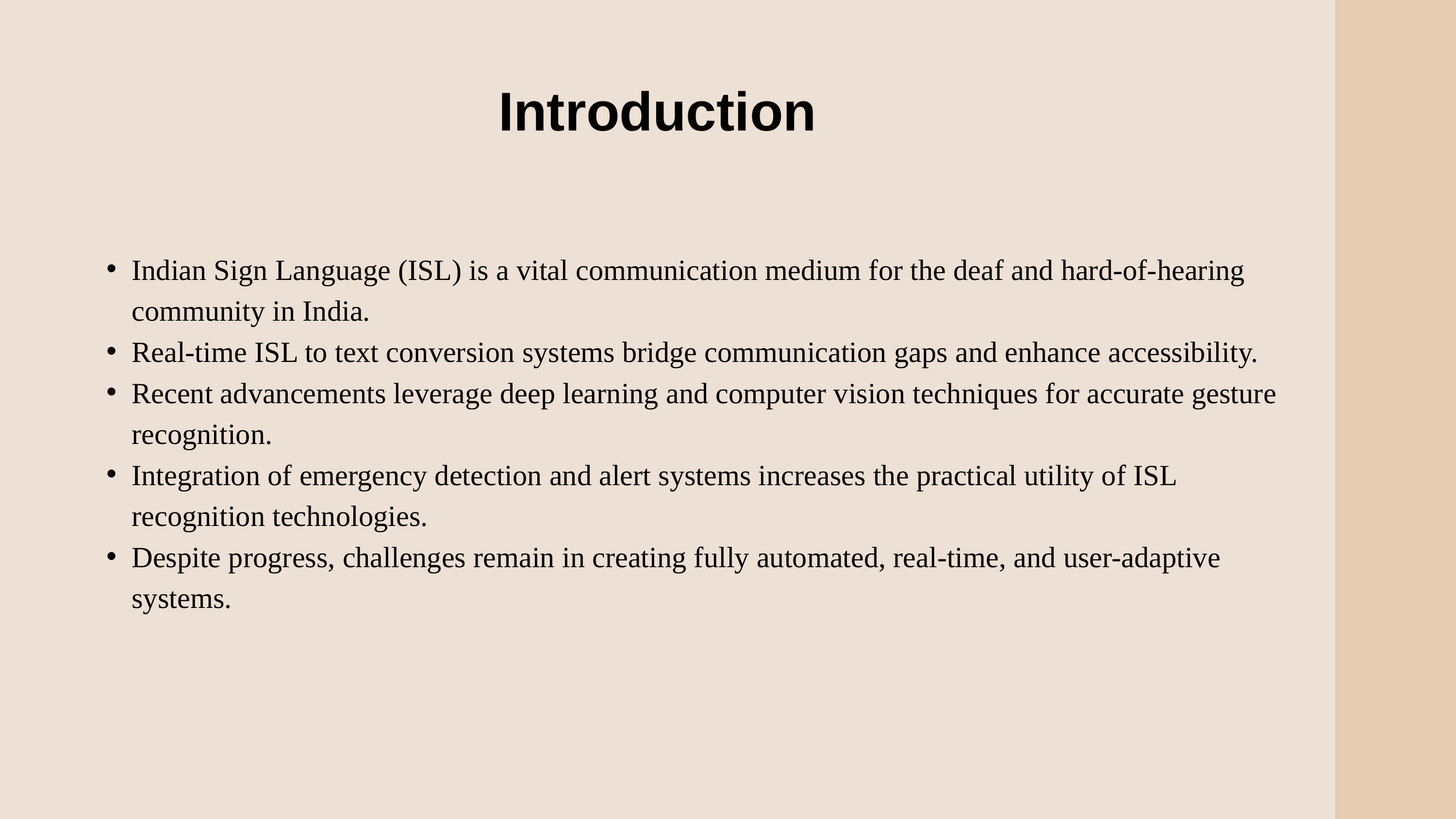

Introduction
Indian Sign Language (ISL) is a vital communication medium for the deaf and hard-of-hearing community in India.
Real-time ISL to text conversion systems bridge communication gaps and enhance accessibility.
Recent advancements leverage deep learning and computer vision techniques for accurate gesture recognition.
Integration of emergency detection and alert systems increases the practical utility of ISL recognition technologies.
Despite progress, challenges remain in creating fully automated, real-time, and user-adaptive systems.